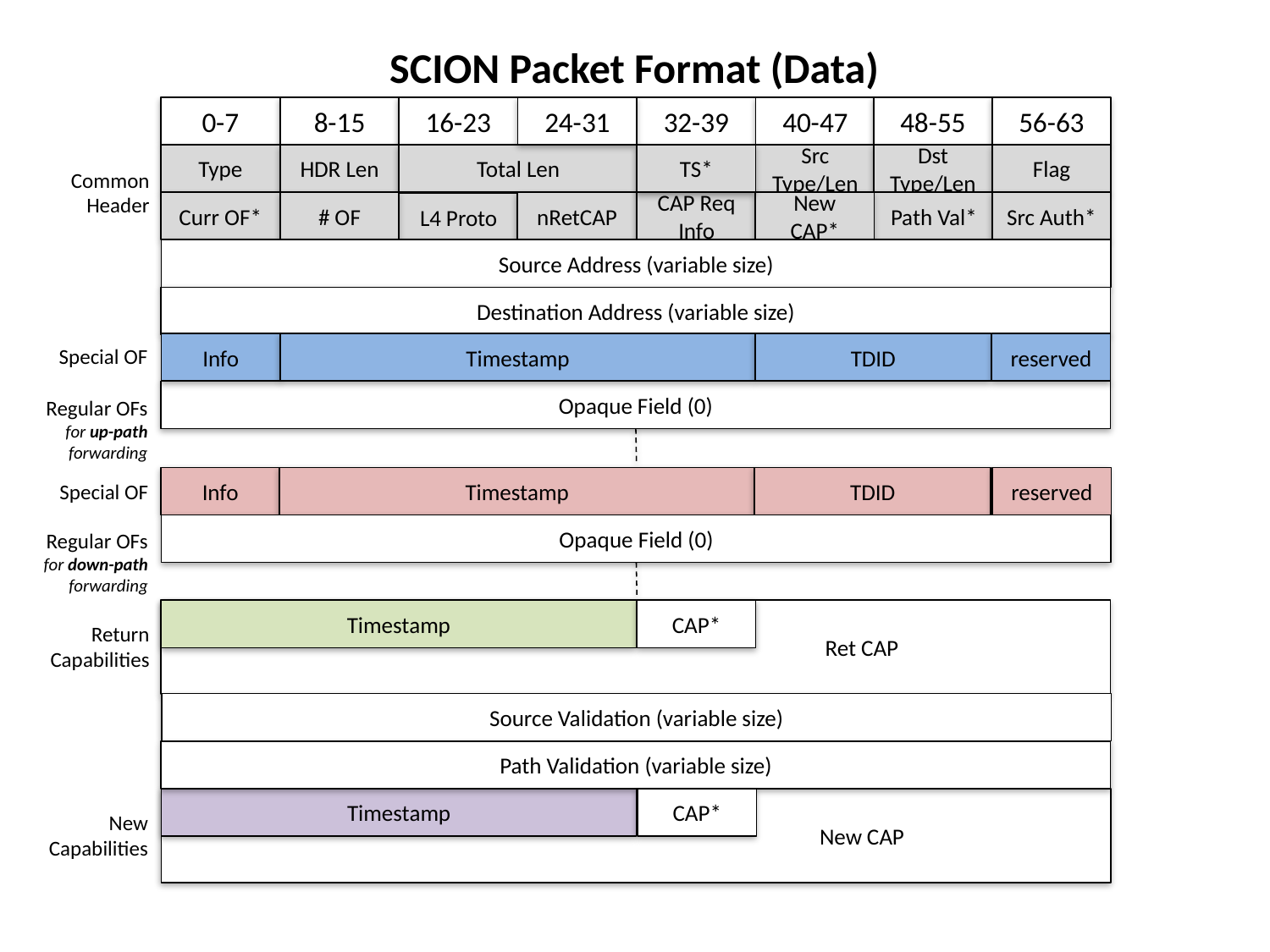

SCION Packet Format (Data)
0-7
8-15
16-23
24-31
32-39
40-47
48-55
56-63
Type
HDR Len
Total Len
TS*
Src Type/Len
Dst Type/Len
Flag
Common
Header
Curr OF*
# OF
nRetCAP
CAP Req Info
New CAP*
Path Val*
Src Auth*
L4 Proto
Source Address (variable size)
Destination Address (variable size)
Info
Timestamp
TDID
reserved
Special OF
Opaque Field (0)
Regular OFs
for up-path
forwarding
Info
Timestamp
TDID
reserved
Special OF
Opaque Field (0)
Regular OFs
for down-path
forwarding
                                                                                         Ret CAP
Timestamp
CAP*
Return
Capabilities
Source Validation (variable size)
Path Validation (variable size)
                                                                                         New CAP
Timestamp
CAP*
New
Capabilities